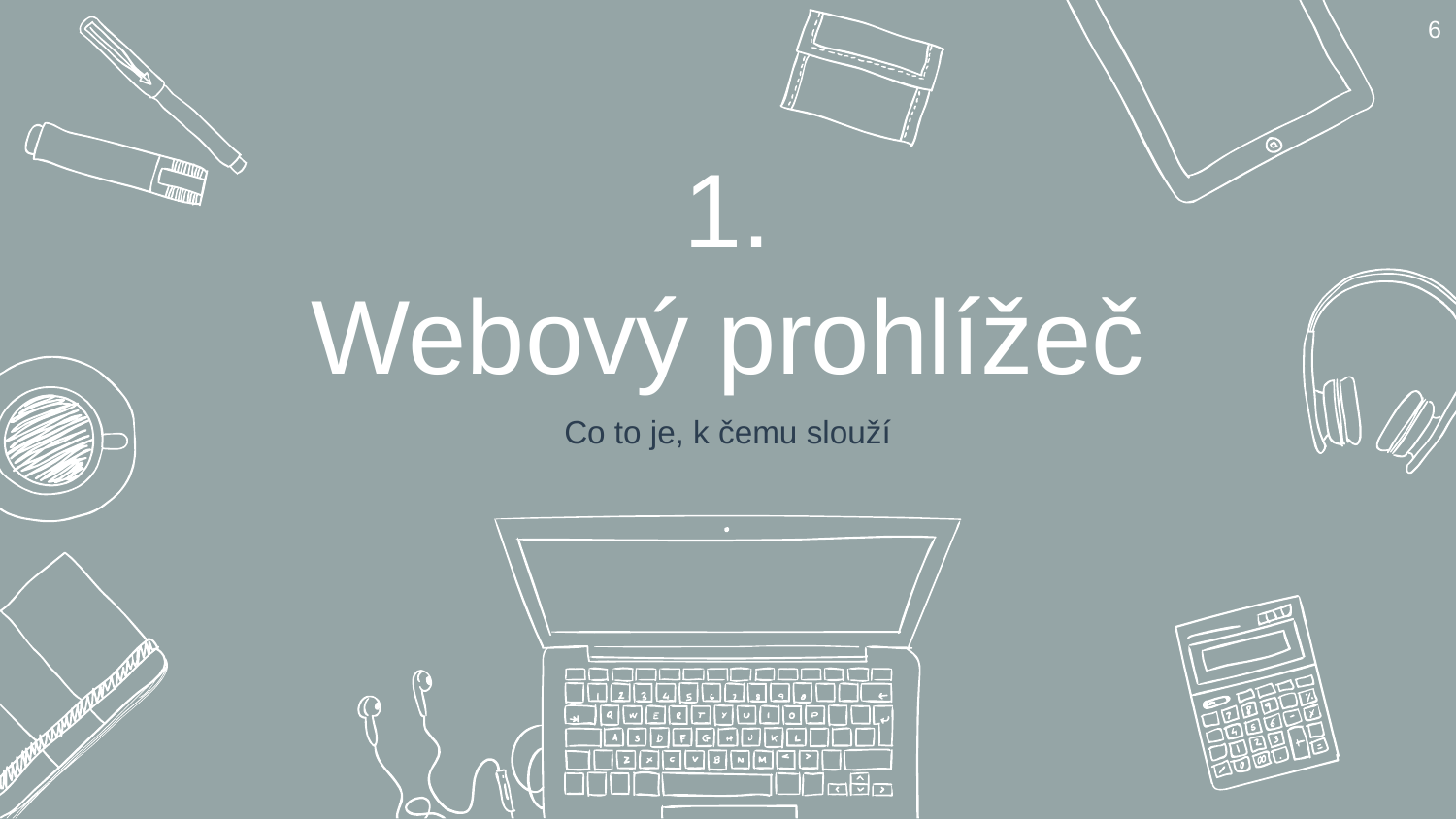

6
# 1.
Webový prohlížeč
Co to je, k čemu slouží